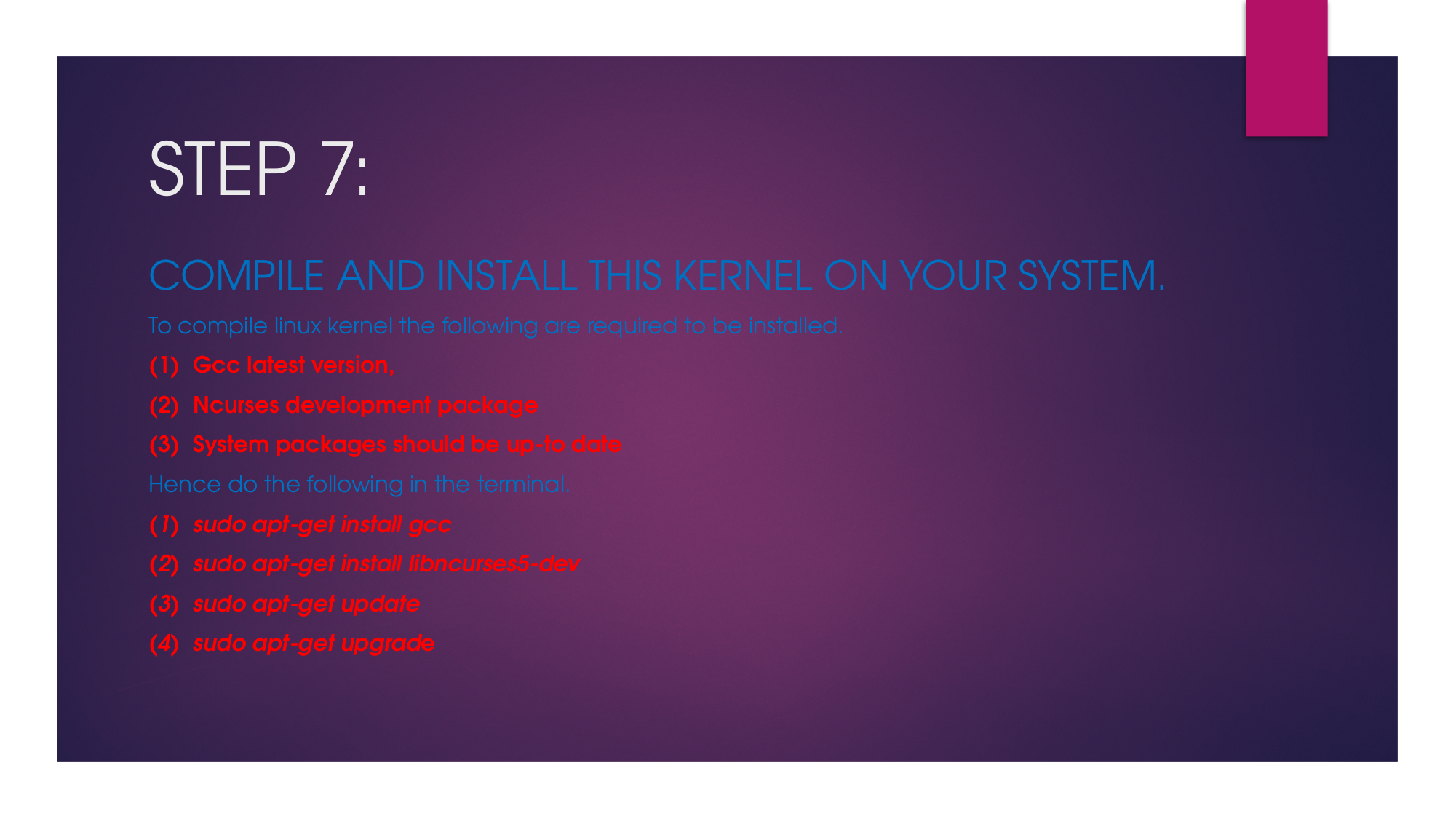

# STEP 7:
Compile AND INSTALL this kernel on your system.
To compile linux kernel the following are required to be installed.
(1)  Gcc latest version,
(2)  Ncurses development package
(3)  System packages should be up-to date
Hence do the following in the terminal.
(1)  sudo apt-get install gcc
(2)  sudo apt-get install libncurses5-dev
(3)  sudo apt-get update
(4)  sudo apt-get upgrade